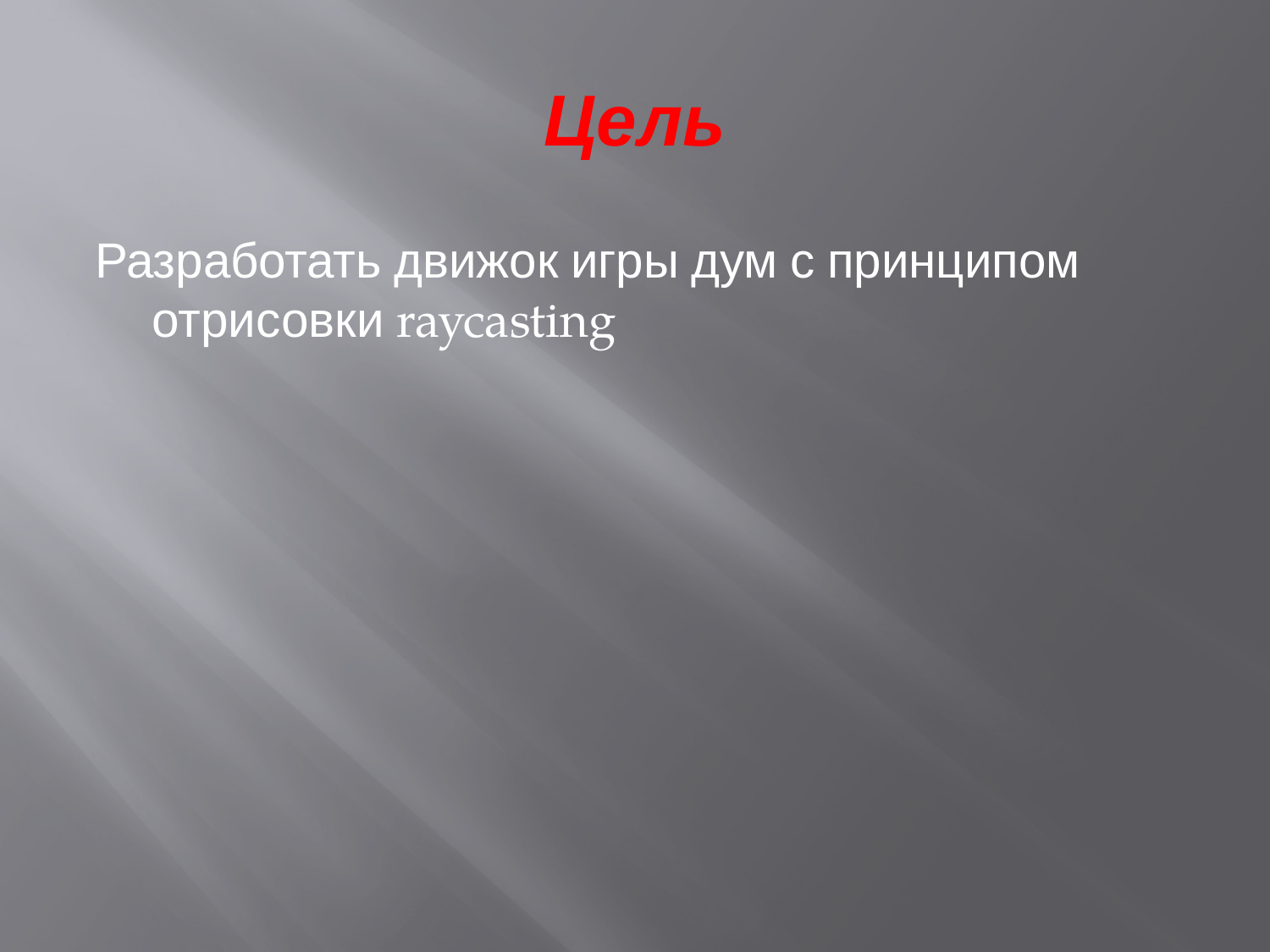

# Цель
Разработать движок игры дум с принципом отрисовки raycasting